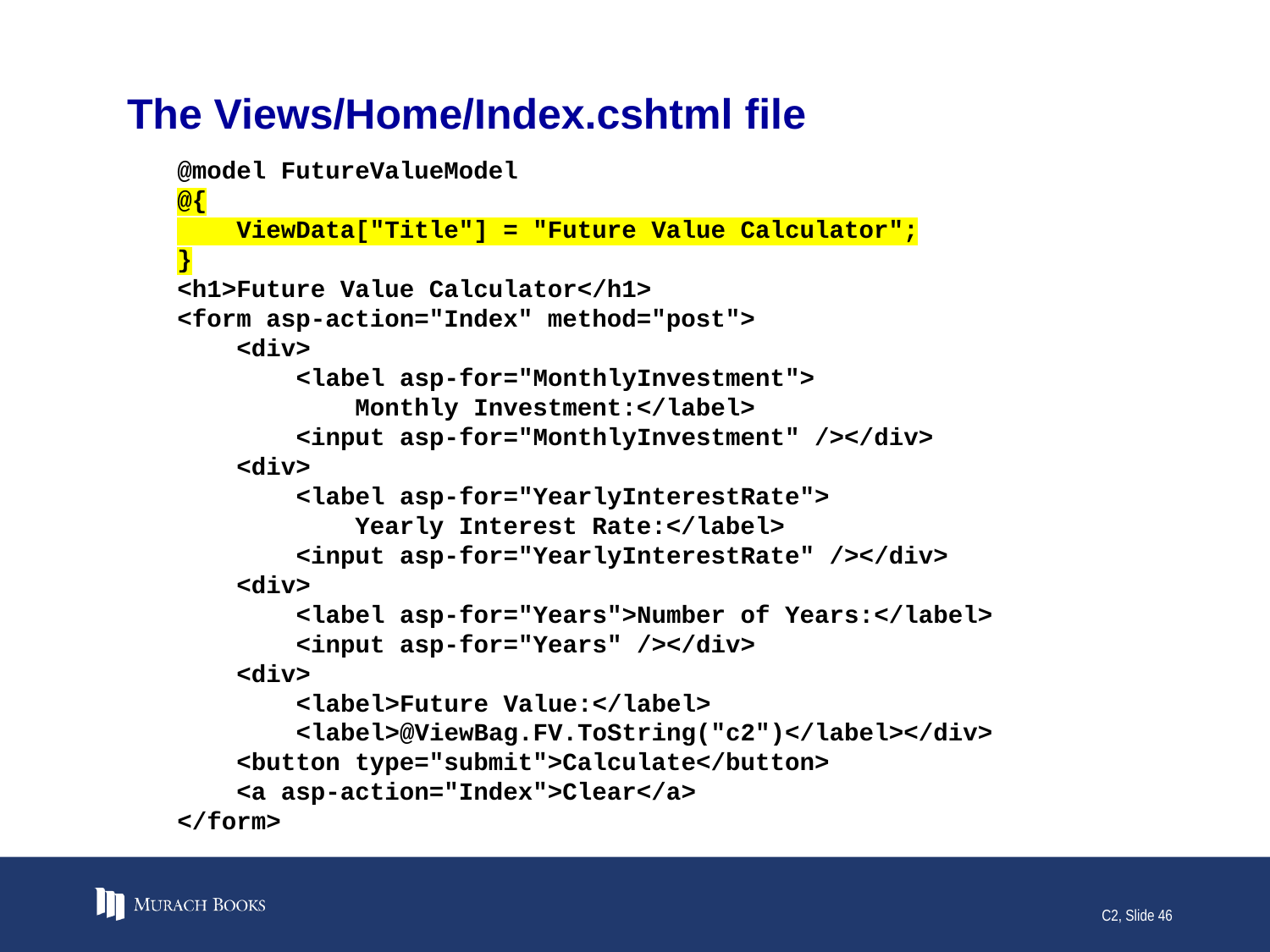

# The Views/Home/Index.cshtml file
@model FutureValueModel
@{
    ViewData["Title"] = "Future Value Calculator";
}
<h1>Future Value Calculator</h1>
<form asp-action="Index" method="post">
    <div>
        <label asp-for="MonthlyInvestment">
            Monthly Investment:</label>
        <input asp-for="MonthlyInvestment" /></div>
    <div>
        <label asp-for="YearlyInterestRate">
            Yearly Interest Rate:</label>
        <input asp-for="YearlyInterestRate" /></div>
    <div>
        <label asp-for="Years">Number of Years:</label>
        <input asp-for="Years" /></div>
    <div>
        <label>Future Value:</label>
        <label>@ViewBag.FV.ToString("c2")</label></div>
    <button type="submit">Calculate</button>
    <a asp-action="Index">Clear</a>
</form>

C2, Slide 46